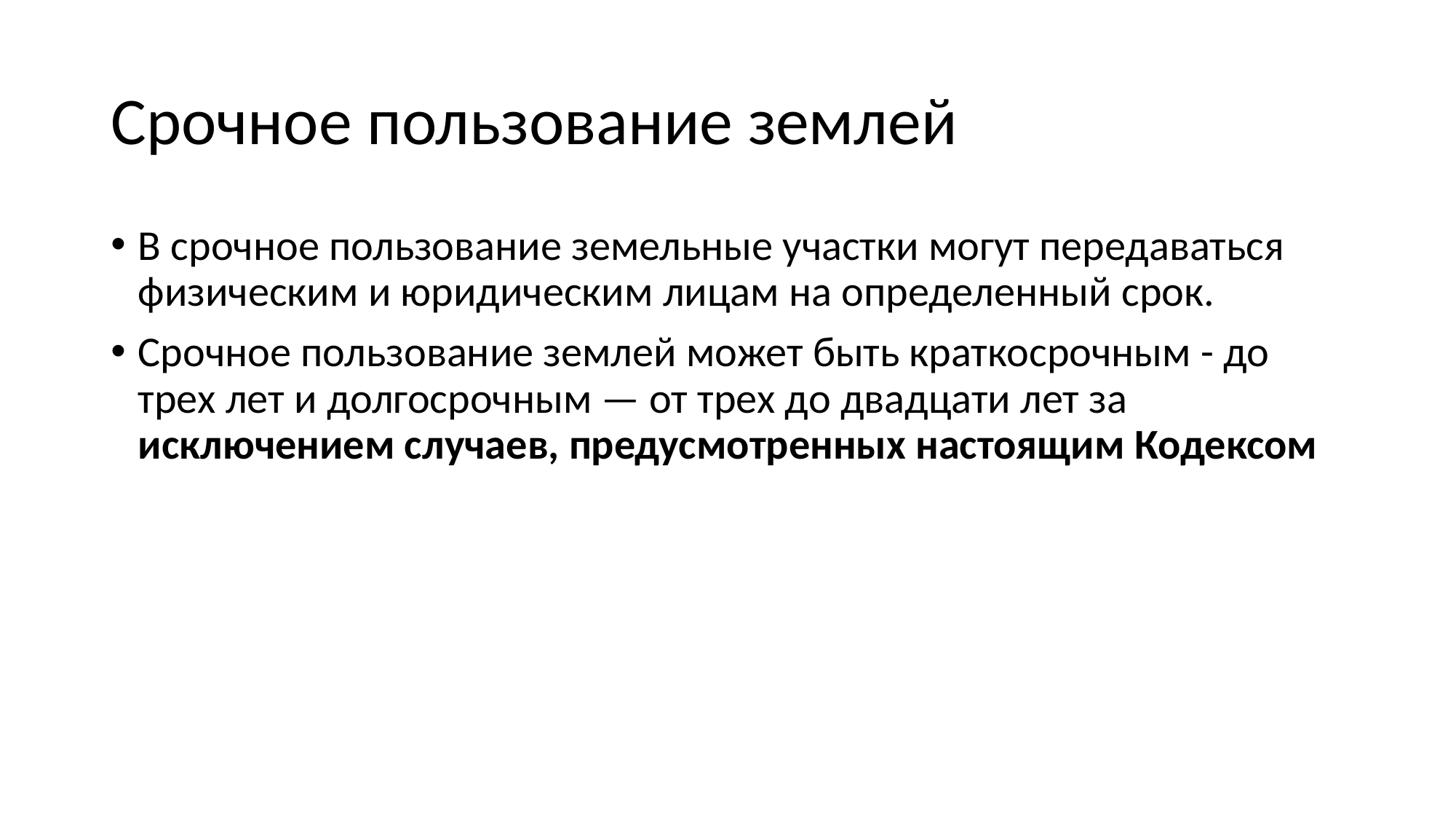

# Срочное пользование землей
В срочное пользование земельные участки могут передаваться  физическим и юриди­ческим лицам на определенный срок.
Срочное пользование землей может быть краткосрочным - до трех лет и долгосрочным — от трех до двадцати лет за исключением случаев, предусмотренных настоящим Кодексом